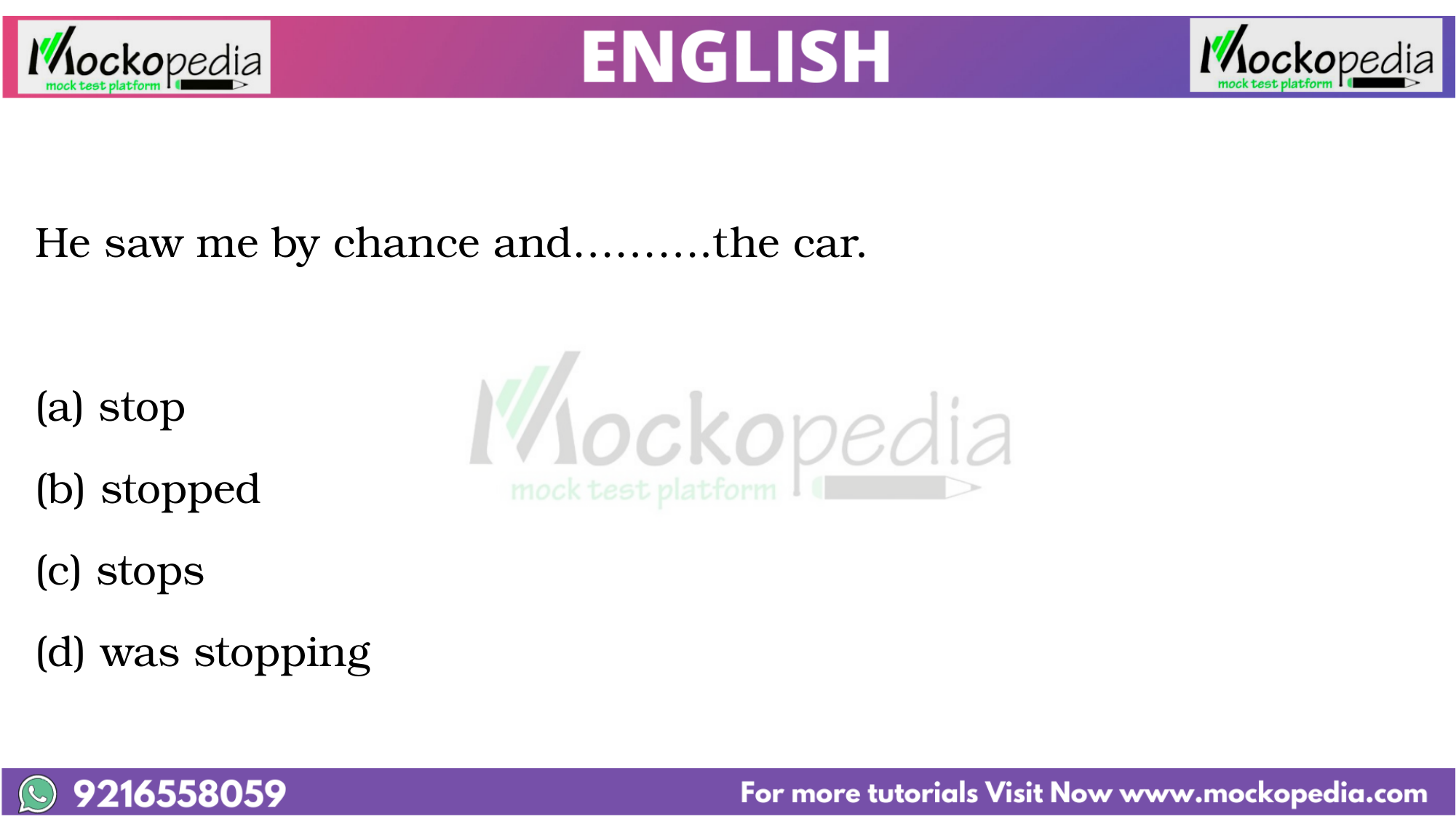

He saw me by chance and……….the car.

(a) stop
(b) stopped
(c) stops
(d) was stopping